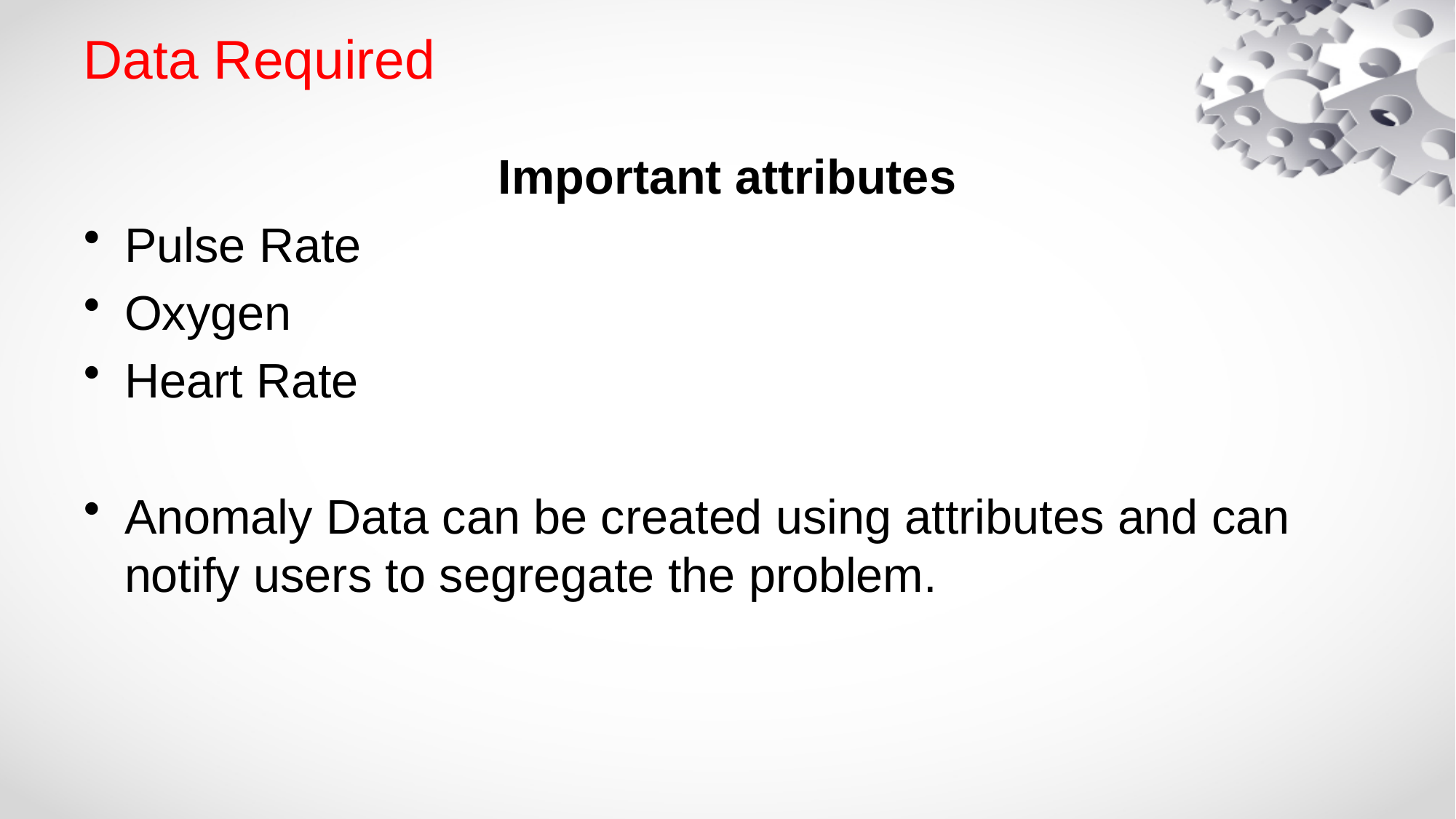

# Data Required
Important attributes
Pulse Rate
Oxygen
Heart Rate

Anomaly Data can be created using attributes and can notify users to segregate the problem.